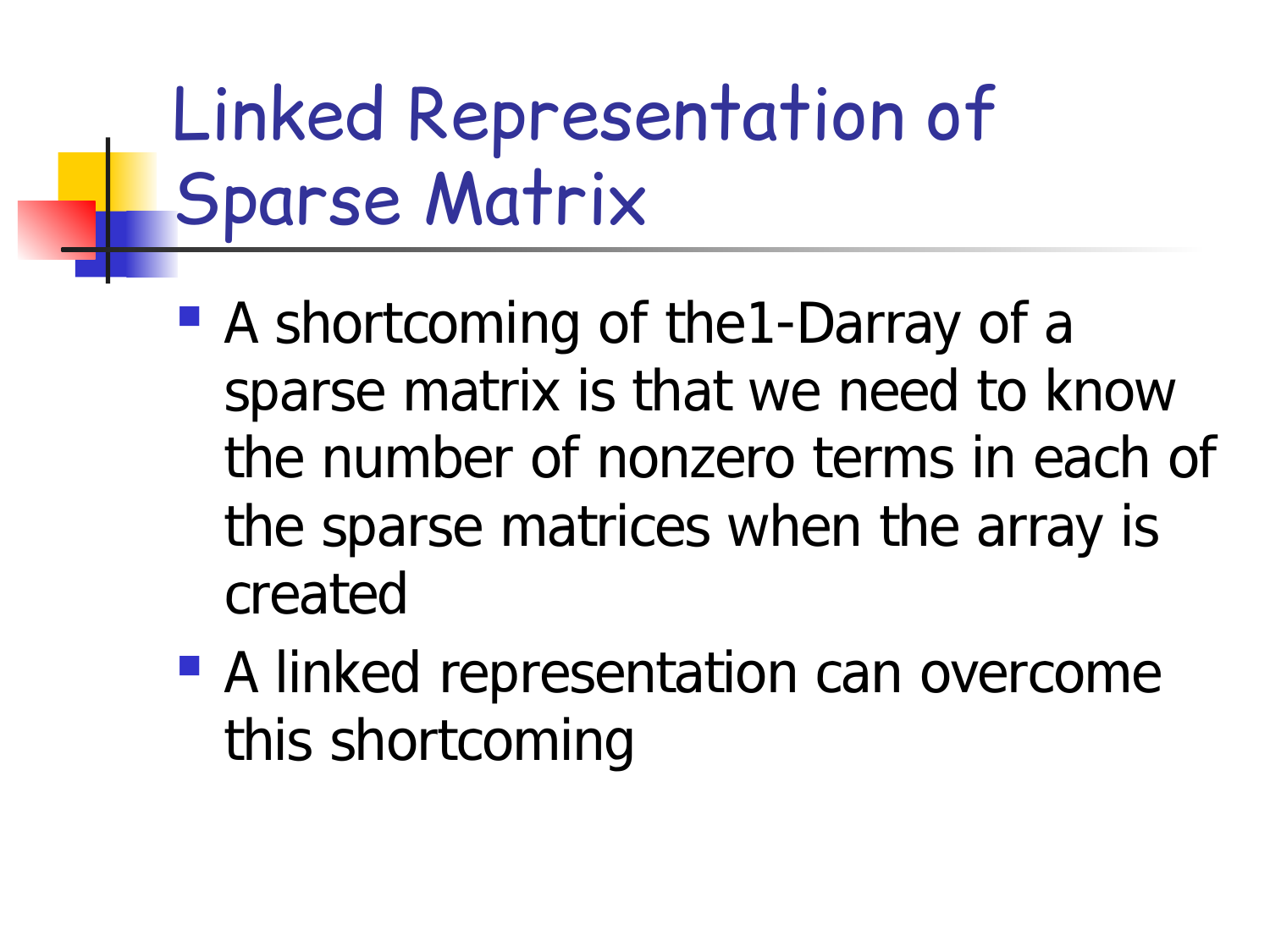

# Linked Representation of Sparse Matrix
A shortcoming of the1-Darray of a sparse matrix is that we need to know the number of nonzero terms in each of the sparse matrices when the array is created
A linked representation can overcome this shortcoming